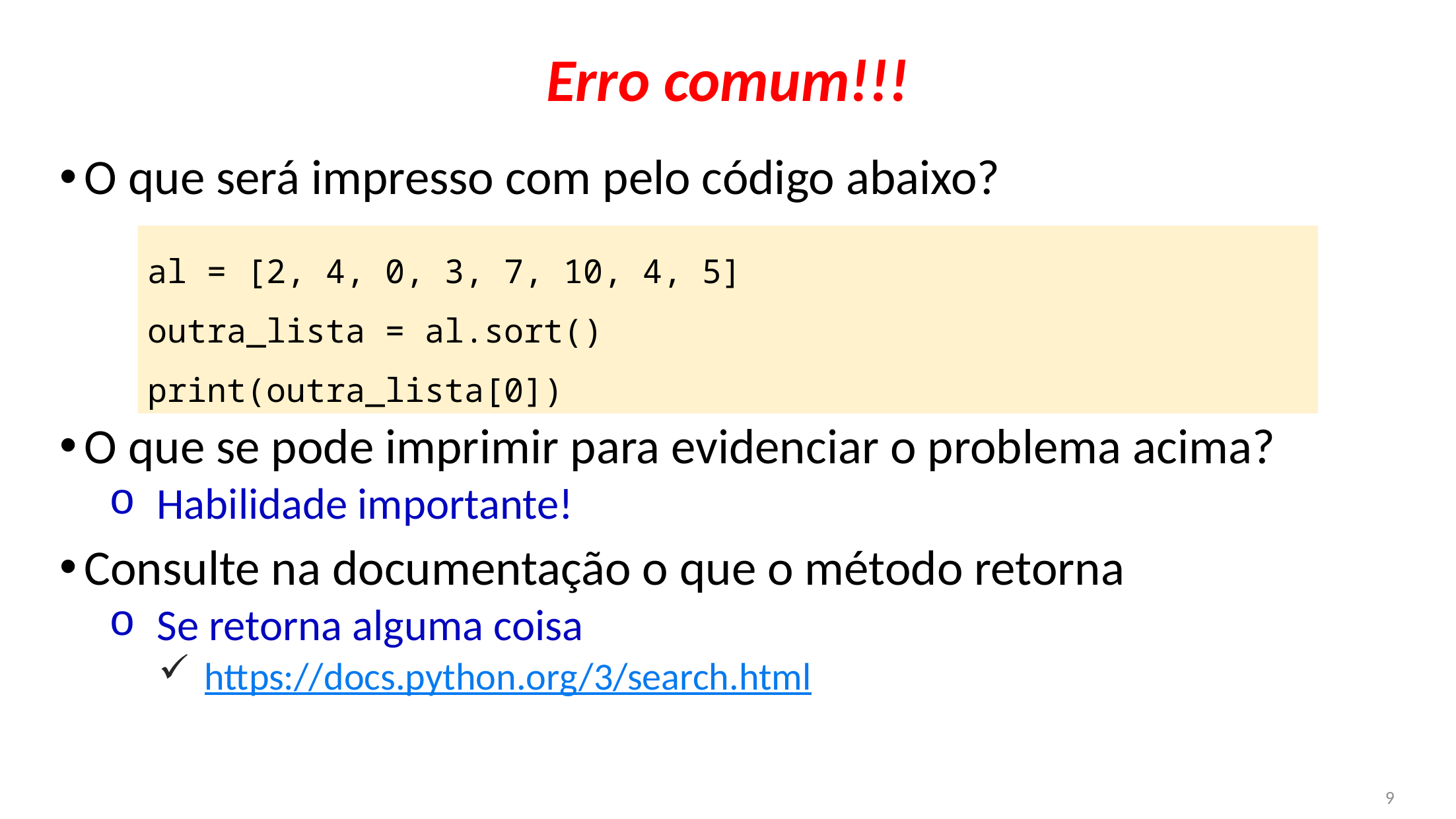

# Erro comum!!!
O que será impresso com pelo código abaixo?

O que se pode imprimir para evidenciar o problema acima?
Habilidade importante!
Consulte na documentação o que o método retorna
Se retorna alguma coisa
https://docs.python.org/3/search.html
al = [2, 4, 0, 3, 7, 10, 4, 5]
outra_lista = al.sort()
print(outra_lista[0])
9